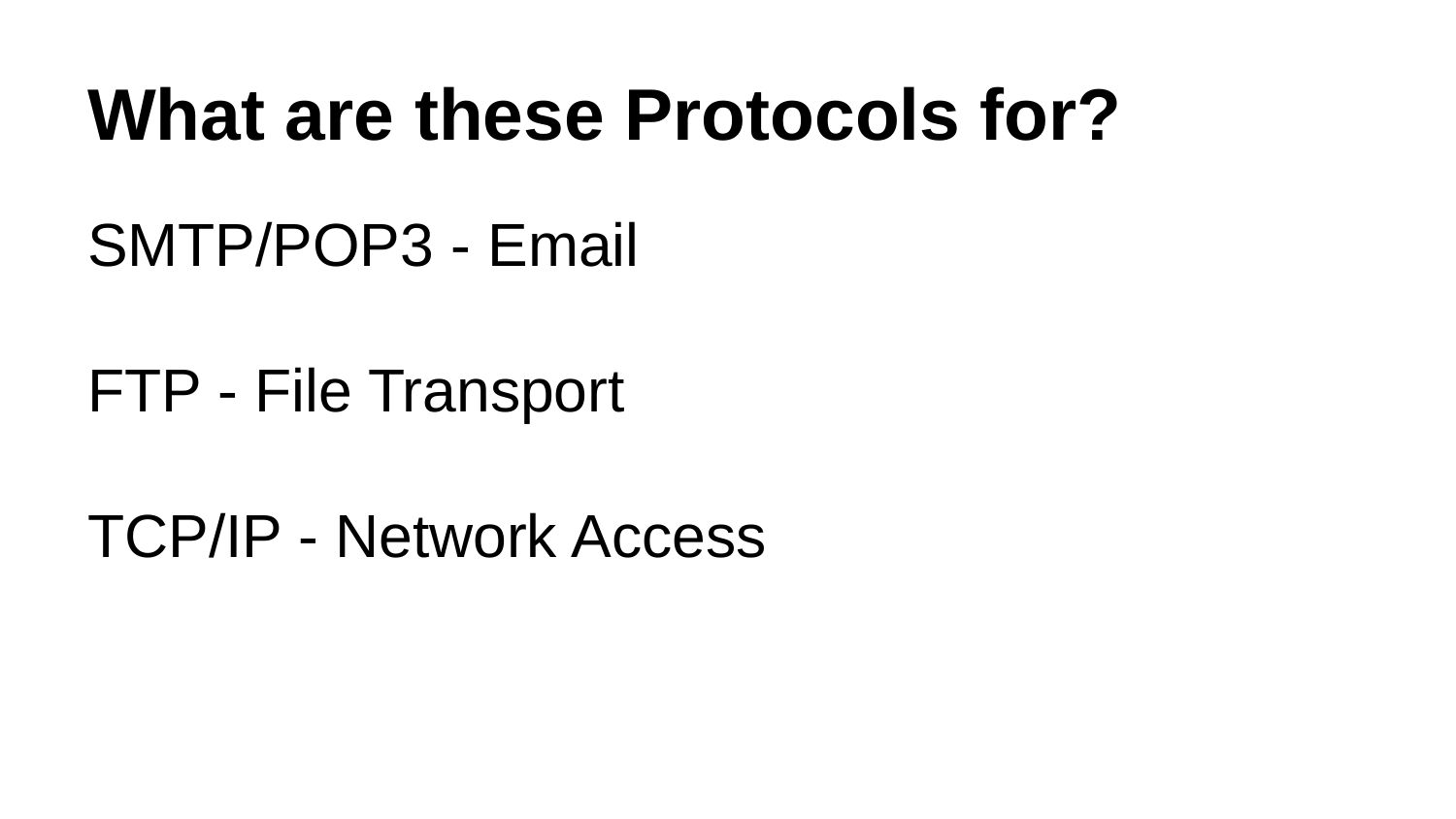

# What are these Protocols for?
SMTP/POP3 - Email

FTP - File Transport

TCP/IP - Network Access